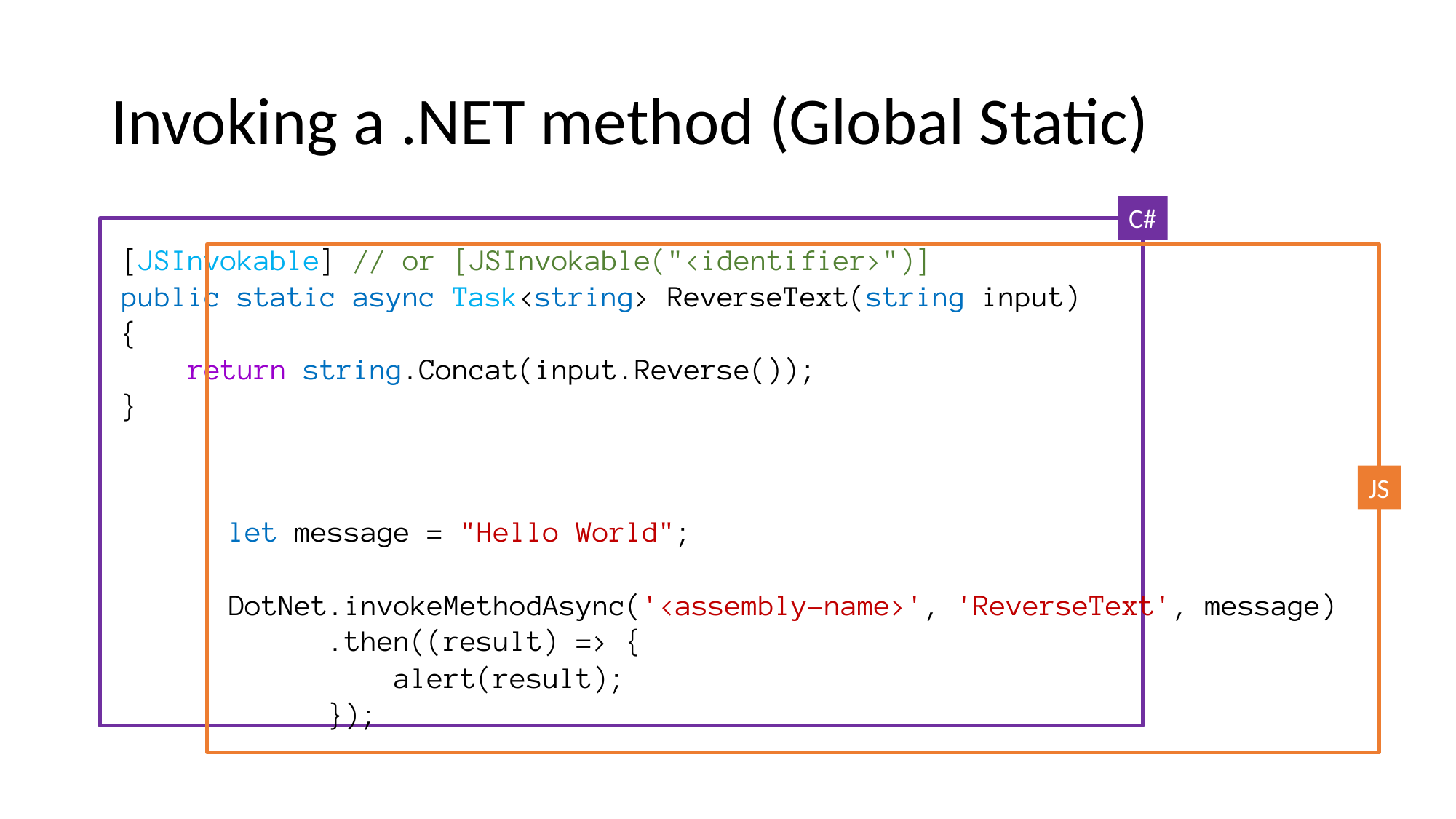

# Invoking a .NET method (Global Static)
C#
[JSInvokable] // or [JSInvokable("<identifier>")]
public static async Task<string> ReverseText(string input)
{
    return string.Concat(input.Reverse());
}
JS
let message = "Hello World";

DotNet.invokeMethodAsync('<assembly-name>', 'ReverseText', message)
      .then((result) => {
          alert(result);
      });